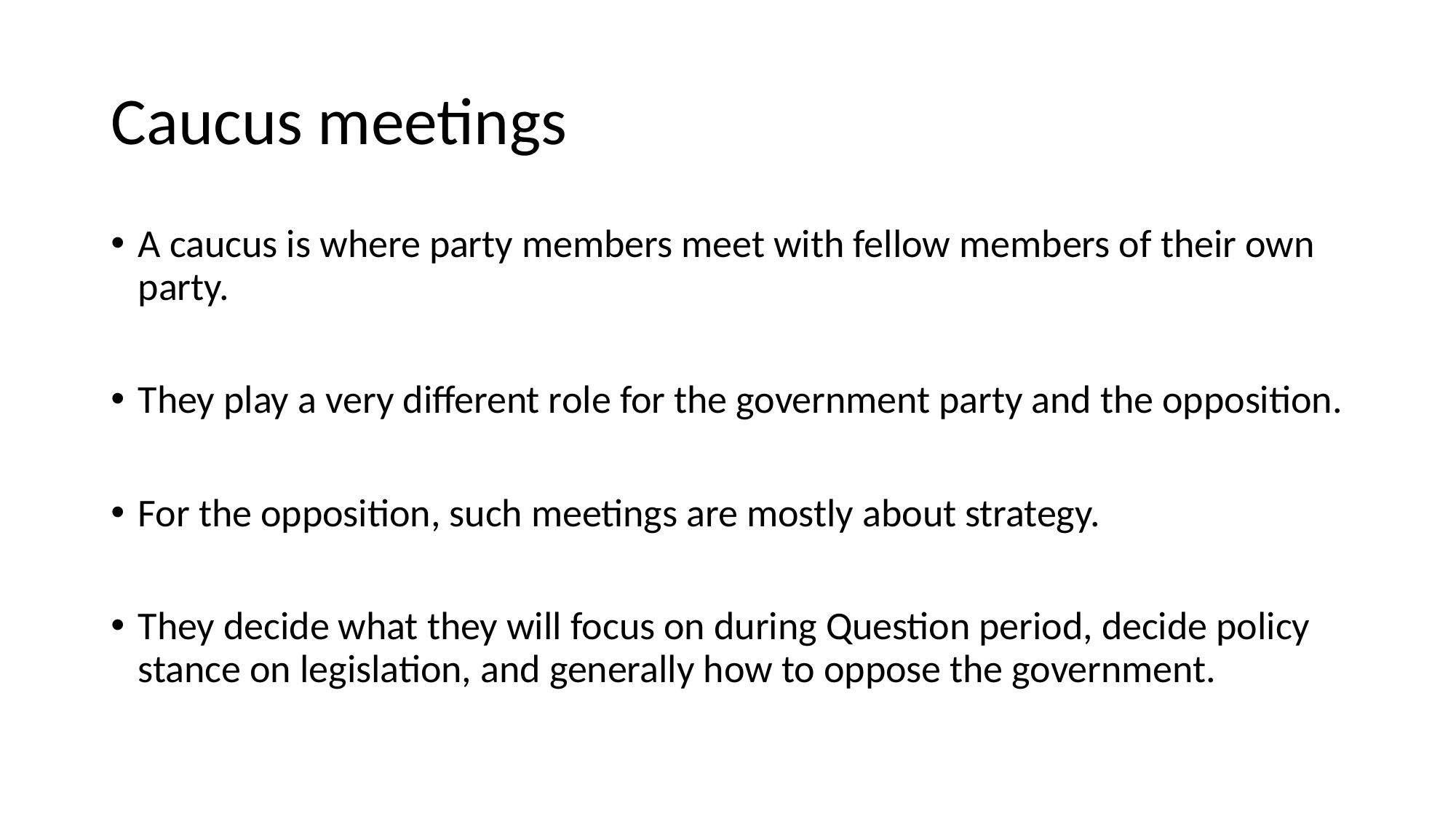

# Caucus meetings
A caucus is where party members meet with fellow members of their own party.

They play a very different role for the government party and the opposition.

For the opposition, such meetings are mostly about strategy.

They decide what they will focus on during Question period, decide policy stance on legislation, and generally how to oppose the government.